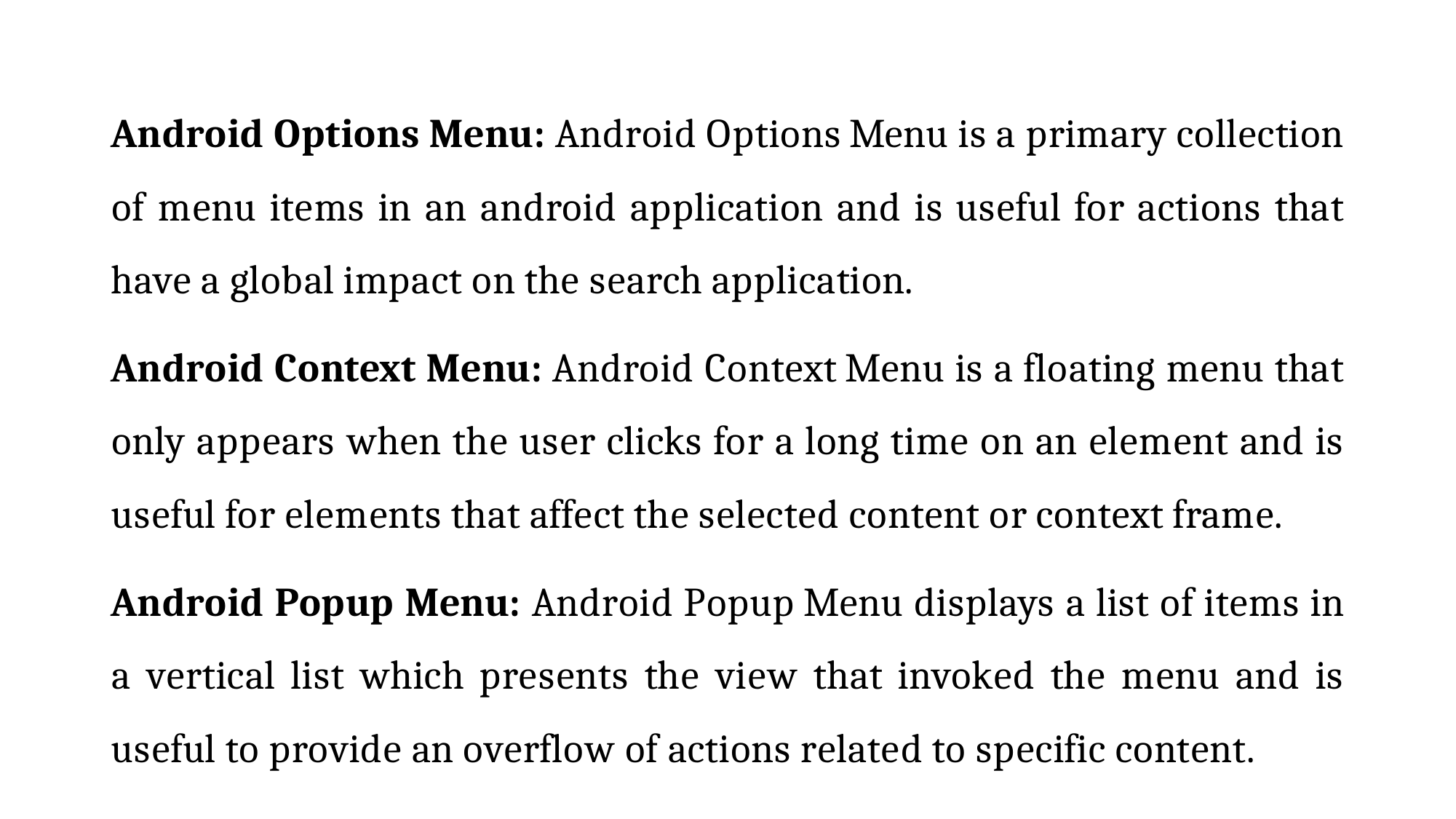

Android Options Menu: Android Options Menu is a primary collection of menu items in an android application and is useful for actions that have a global impact on the search application.
Android Context Menu: Android Context Menu is a floating menu that only appears when the user clicks for a long time on an element and is useful for elements that affect the selected content or context frame.
Android Popup Menu: Android Popup Menu displays a list of items in a vertical list which presents the view that invoked the menu and is useful to provide an overflow of actions related to specific content.